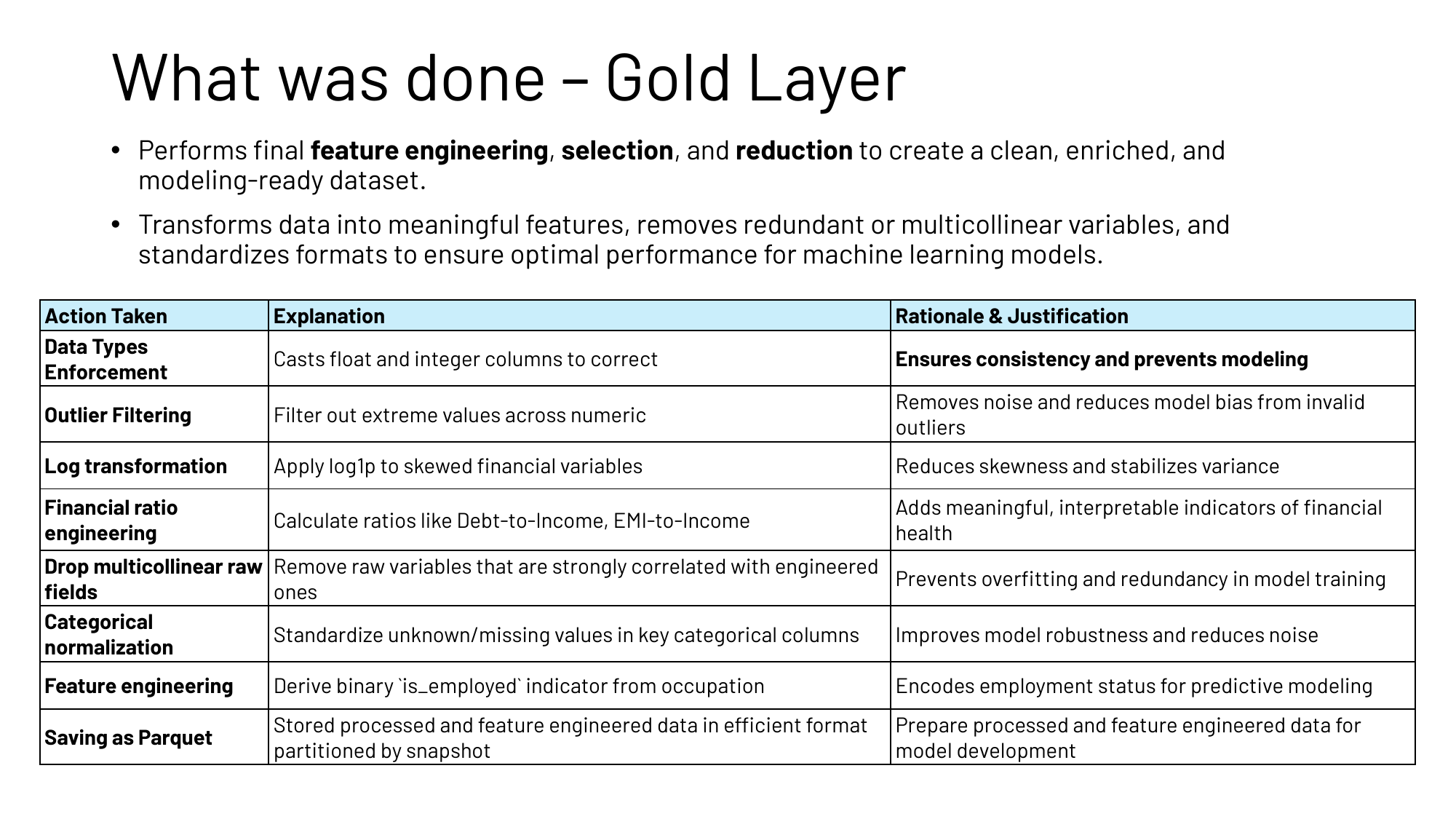

# What was done – Gold Layer
Performs final feature engineering, selection, and reduction to create a clean, enriched, and modeling-ready dataset.
Transforms data into meaningful features, removes redundant or multicollinear variables, and standardizes formats to ensure optimal performance for machine learning models.
| Action Taken | Explanation | Rationale & Justification |
| --- | --- | --- |
| Data Types Enforcement | Casts float and integer columns to correct | Ensures consistency and prevents modeling |
| Outlier Filtering | Filter out extreme values across numeric | Removes noise and reduces model bias from invalid outliers |
| Log transformation | Apply log1p to skewed financial variables | Reduces skewness and stabilizes variance |
| Financial ratio engineering | Calculate ratios like Debt-to-Income, EMI-to-Income | Adds meaningful, interpretable indicators of financial health |
| Drop multicollinear raw fields | Remove raw variables that are strongly correlated with engineered ones | Prevents overfitting and redundancy in model training |
| Categorical normalization | Standardize unknown/missing values in key categorical columns | Improves model robustness and reduces noise |
| Feature engineering | Derive binary `is\_employed` indicator from occupation | Encodes employment status for predictive modeling |
| Saving as Parquet | Stored processed and feature engineered data in efficient format partitioned by snapshot | Prepare processed and feature engineered data for model development |